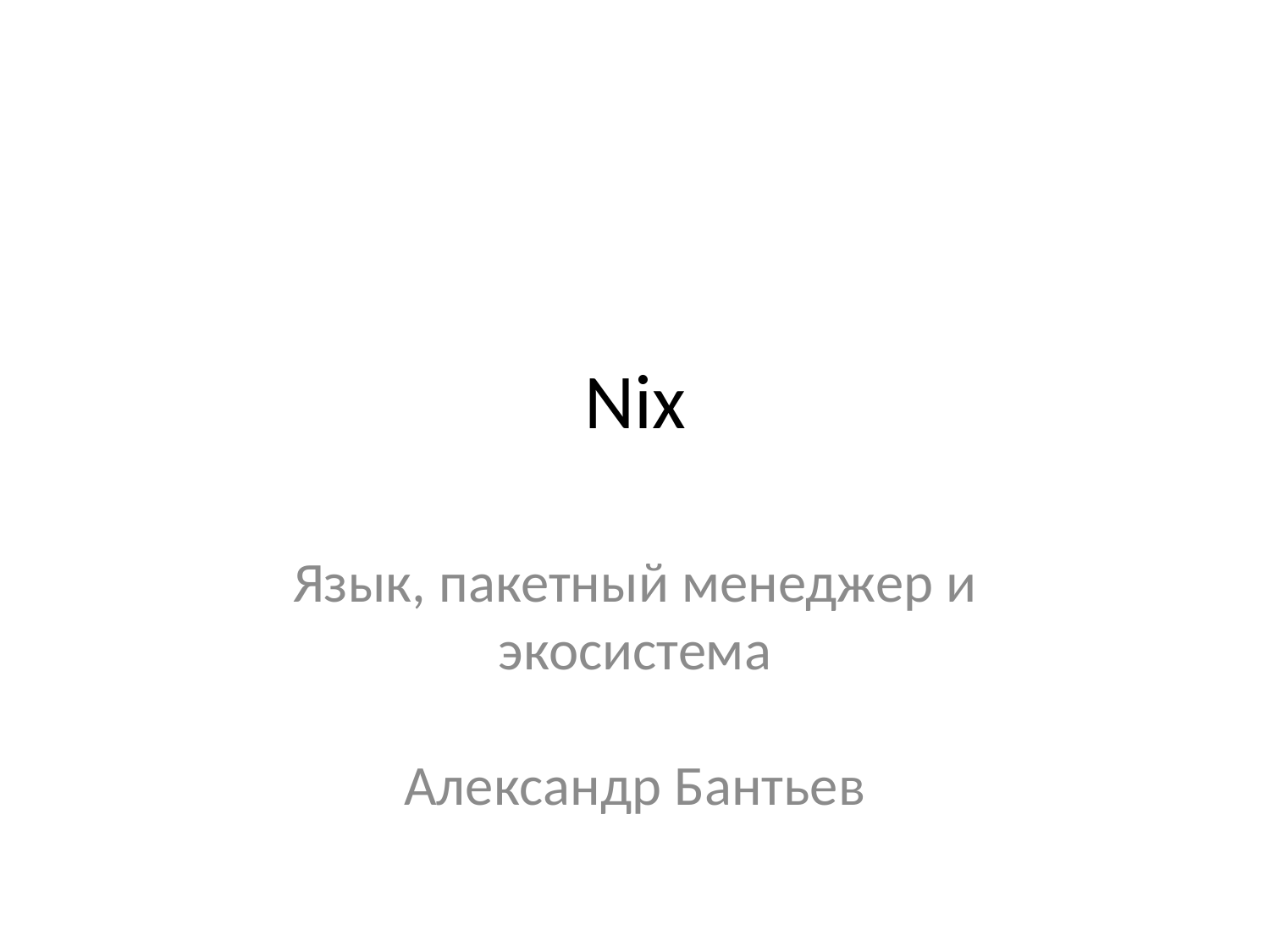

# Nix
Язык, пакетный менеджер и экосистема
Александр Бантьев